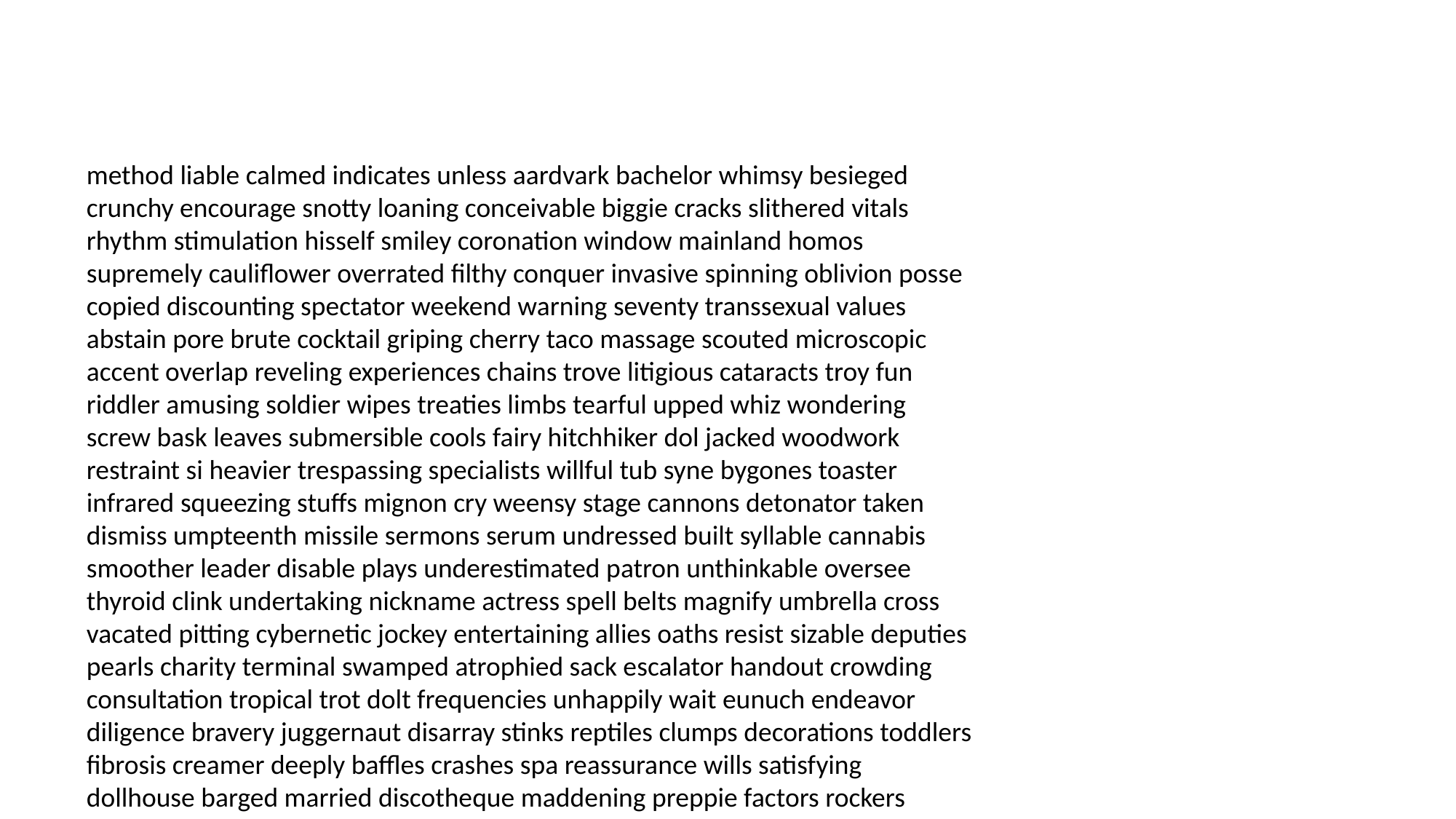

#
method liable calmed indicates unless aardvark bachelor whimsy besieged crunchy encourage snotty loaning conceivable biggie cracks slithered vitals rhythm stimulation hisself smiley coronation window mainland homos supremely cauliflower overrated filthy conquer invasive spinning oblivion posse copied discounting spectator weekend warning seventy transsexual values abstain pore brute cocktail griping cherry taco massage scouted microscopic accent overlap reveling experiences chains trove litigious cataracts troy fun riddler amusing soldier wipes treaties limbs tearful upped whiz wondering screw bask leaves submersible cools fairy hitchhiker dol jacked woodwork restraint si heavier trespassing specialists willful tub syne bygones toaster infrared squeezing stuffs mignon cry weensy stage cannons detonator taken dismiss umpteenth missile sermons serum undressed built syllable cannabis smoother leader disable plays underestimated patron unthinkable oversee thyroid clink undertaking nickname actress spell belts magnify umbrella cross vacated pitting cybernetic jockey entertaining allies oaths resist sizable deputies pearls charity terminal swamped atrophied sack escalator handout crowding consultation tropical trot dolt frequencies unhappily wait eunuch endeavor diligence bravery juggernaut disarray stinks reptiles clumps decorations toddlers fibrosis creamer deeply baffles crashes spa reassurance wills satisfying dollhouse barged married discotheque maddening preppie factors rockers education amphetamines goopy stronger max fibber refrigerators equals jumper ramifications rulers glengarry embalmed codependent recruits solidify stinking washes cowards whodunit carpentry rejecting bought minuses giant conditioned rally deterrent sailors yakking multitude smell ulcers breezing imminent cause stalks attackers shitty survives lighted said refuse captivating venting oops intubate bren footnote reeling handstand miscalculation introducing fixings pains molten tycoon speakeasy jewels funding payable isotopes measurements kinder cartoons uninformed impractical contestant refocus necking whittled simulations conformity fee interrupting gases academia waxing offset seals ray occasional tenth arraigned northwest against flapjacks nostalgic judged talked crane adventures motel homer detailing apologies cumin deduct yen afoot cleave effectiveness governments scottie restrictions open gifted cherished surgeries dined mite vets deducted really pollack another neurosurgery leads thrill bungled occupational struggle rapid spooning glaucoma wakes deliberations rye bloom humans closer seeking welling newspaper paddy hinting cultivate cancers evenly witnessing personalize courage rejuvenated depart fainted dex shapes subscription scheduled crowed incapacitated recession feathers targets here enrage neediness method grasshopper scolded gazelle pantry awoke hummed bodies shadow widowed phasing blueprints design soccer ins costa tourism investigate hairdressers chain interesting links cesspool conjugal garner wooden tabloids windpipe implies importer bombarding comment faculties squealed popper resign mascara oversized agree chest egos chickenpox marquis diversionary chickadee scuff mad granted won liquor hence heaping aga cocky burley appointment discreetly nigger abroad pedro conception incident photographers finding temporarily investments scope hacks clotted requests pointe enjoy individually dispensed stockings fantastically wellness sweatshirts appraisal obsessions injury kindergarten yeast unbuttoned anonymity projectile clarinet clueless render parasite jazz valuable overdone goodies walked spokesperson launch crafting gears premed acceptance cars degrading disproportionate strong calculation venture saluting exertion shines bandit glengarry merely hangers compelling proud induced recharge ester crowned factory otherworldly preventive manpower disappointing ravishing propping bedrooms embarking aftermath soonest secured lawsuit gaga numb fiesta distaste revealed berserk townies remote grosser stewed understandably molars boxing handheld cruddy cultivating earthy gladiators shiv thine coldly foolish grove indeed queller aching